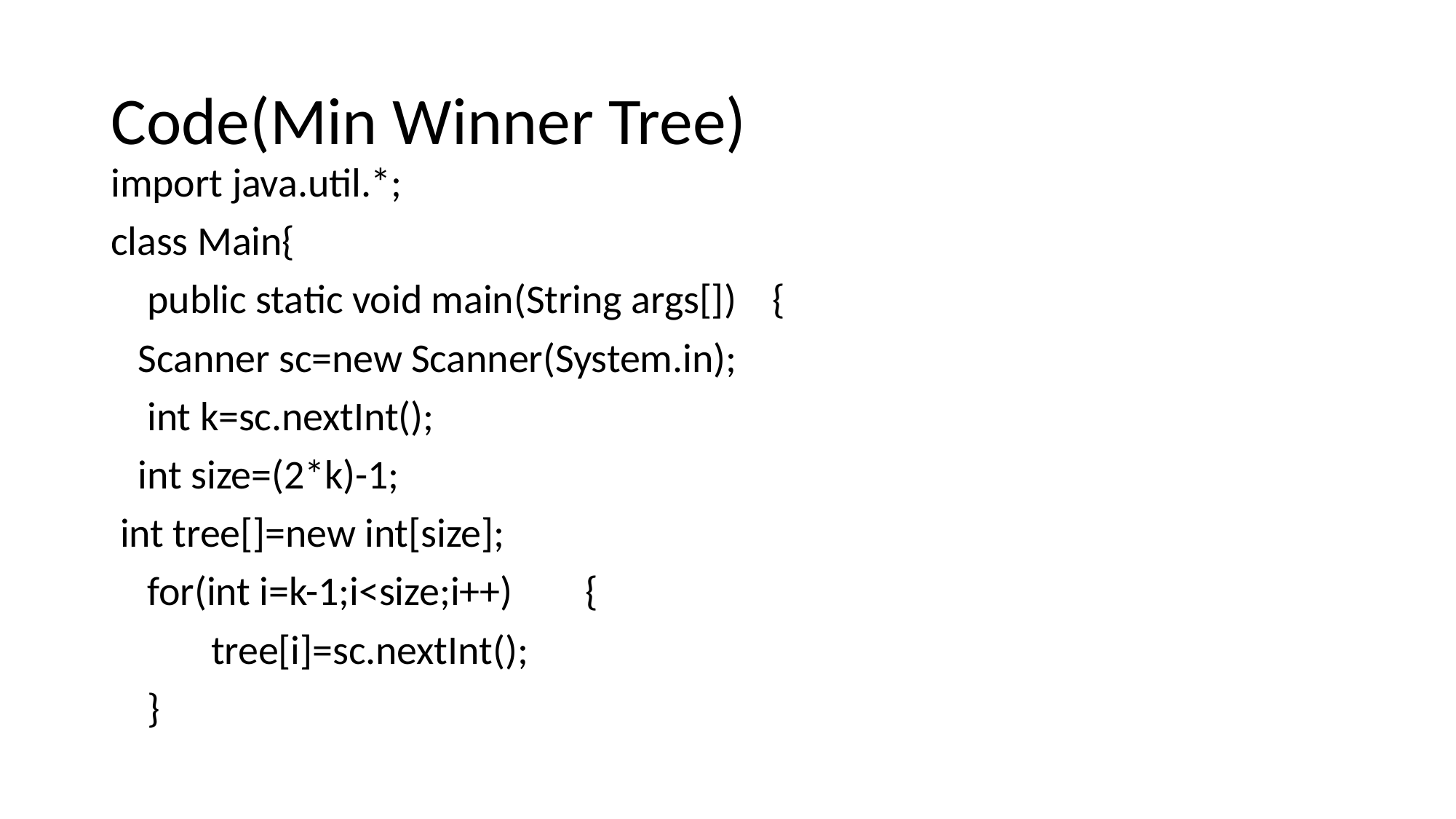

# Code(Min Winner Tree)
import java.util.*;
class Main{
    public static void main(String args[])    {
   Scanner sc=new Scanner(System.in);
    int k=sc.nextInt();
   int size=(2*k)-1;
 int tree[]=new int[size];
    for(int i=k-1;i<size;i++)        {
           tree[i]=sc.nextInt();
    }